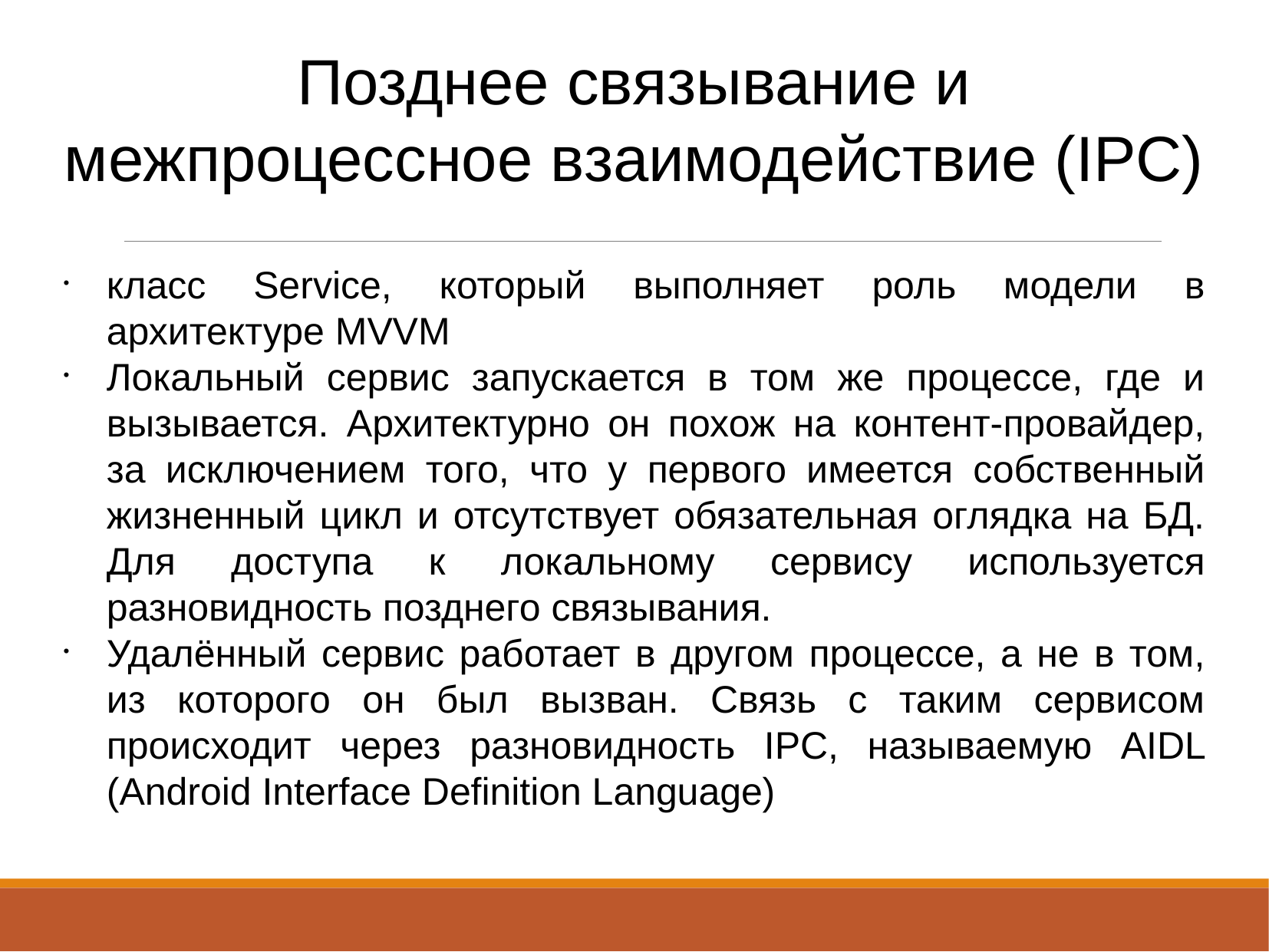

Позднее связывание и межпроцессное взаимодействие (IPC)
класс Service, который выполняет роль модели в архитектуре MVVM
Локальный сервис запускается в том же процессе, где и вызывается. Архитектурно он похож на контент-провайдер, за исключением того, что у первого имеется собственный жизненный цикл и отсутствует обязательная оглядка на БД. Для доступа к локальному сервису используется разновидность позднего связывания.
Удалённый сервис работает в другом процессе, а не в том, из которого он был вызван. Связь с таким сервисом происходит через разновидность IPC, называемую AIDL (Android Interface Definition Language)